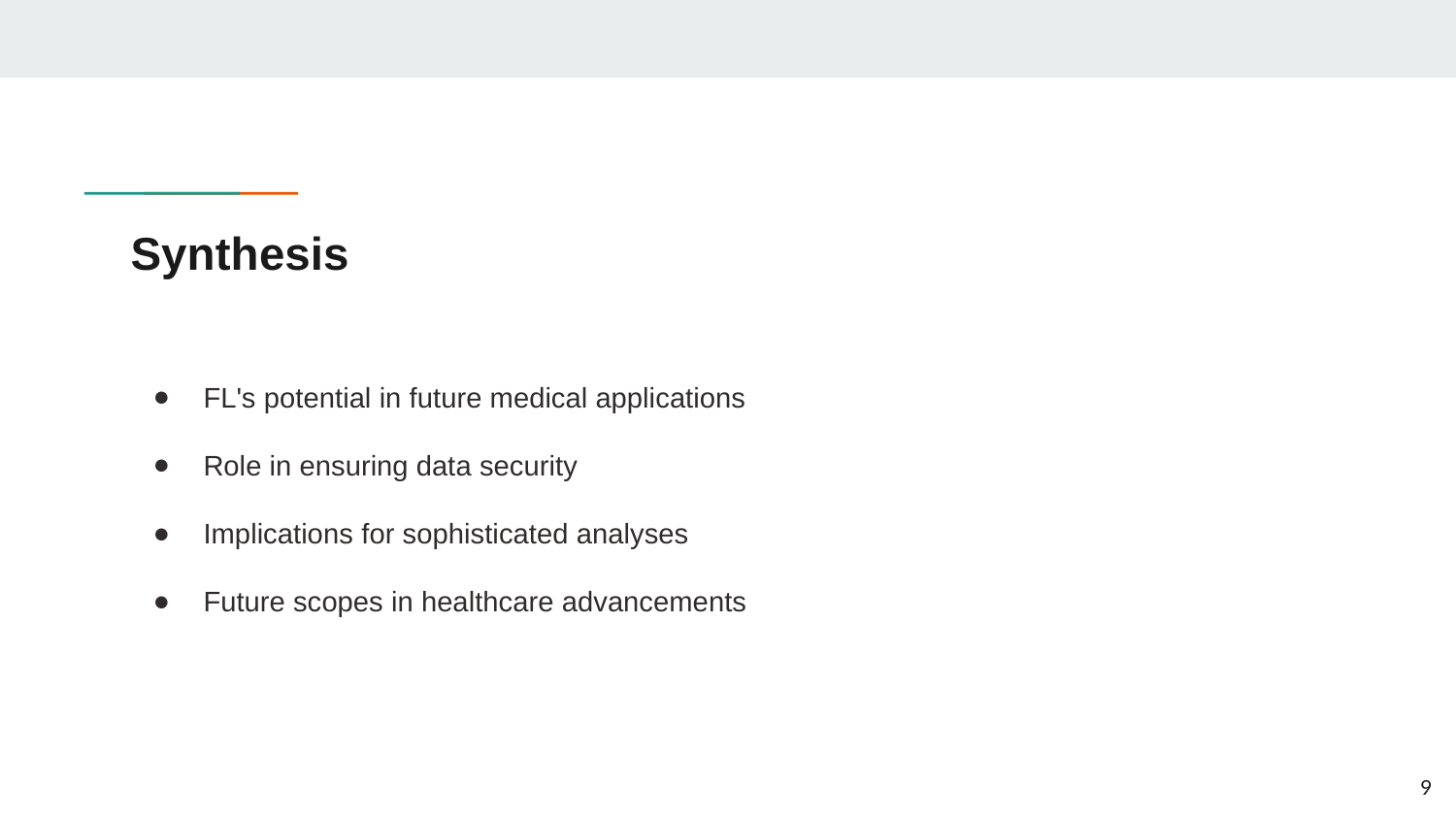

# Synthesis
FL's potential in future medical applications
Role in ensuring data security
Implications for sophisticated analyses
Future scopes in healthcare advancements
9